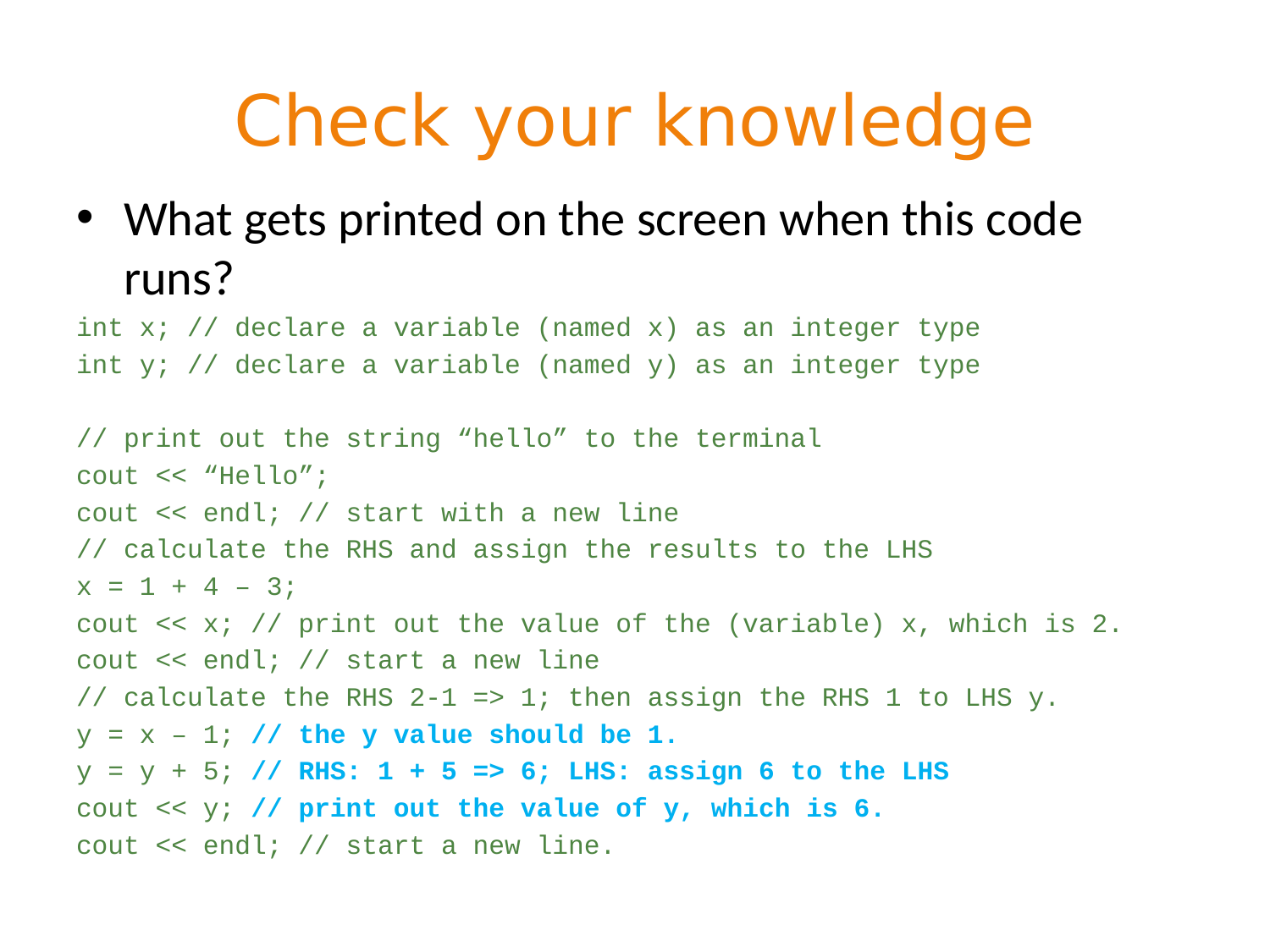

# Check your knowledge
What gets printed on the screen when this code runs?
int x; // declare a variable (named x) as an integer type
int y; // declare a variable (named y) as an integer type

// print out the string “hello” to the terminal
cout << “Hello”;
cout << endl; // start with a new line
// calculate the RHS and assign the results to the LHS
x = 1 + 4 – 3;
cout << x; // print out the value of the (variable) x, which is 2.
cout << endl; // start a new line
// calculate the RHS 2-1 => 1; then assign the RHS 1 to LHS y.
y = x – 1; // the y value should be 1.
y = y + 5; // RHS: 1 + 5 => 6; LHS: assign 6 to the LHS
cout << y; // print out the value of y, which is 6.
cout << endl; // start a new line.